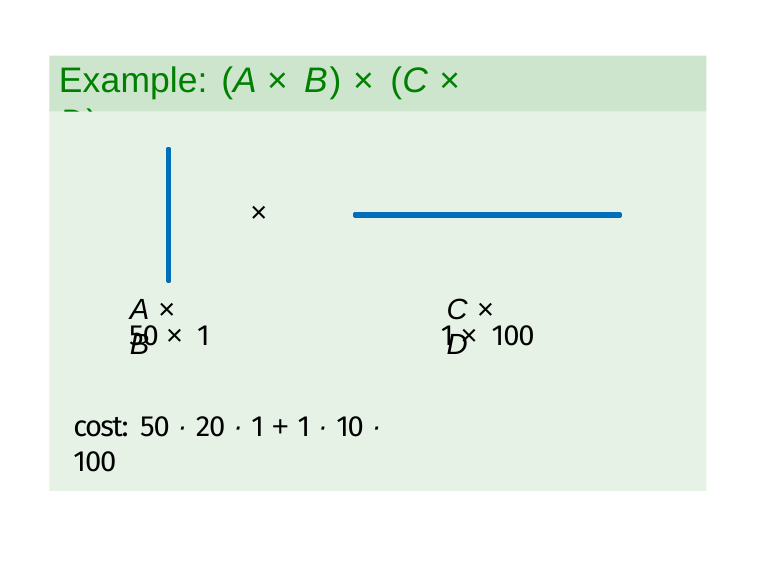

Example: (A × B) × (C × D)

×

A × B
C × D
50 × 1
1 × 100
cost: 50 · 20 · 1 + 1 · 10 · 100